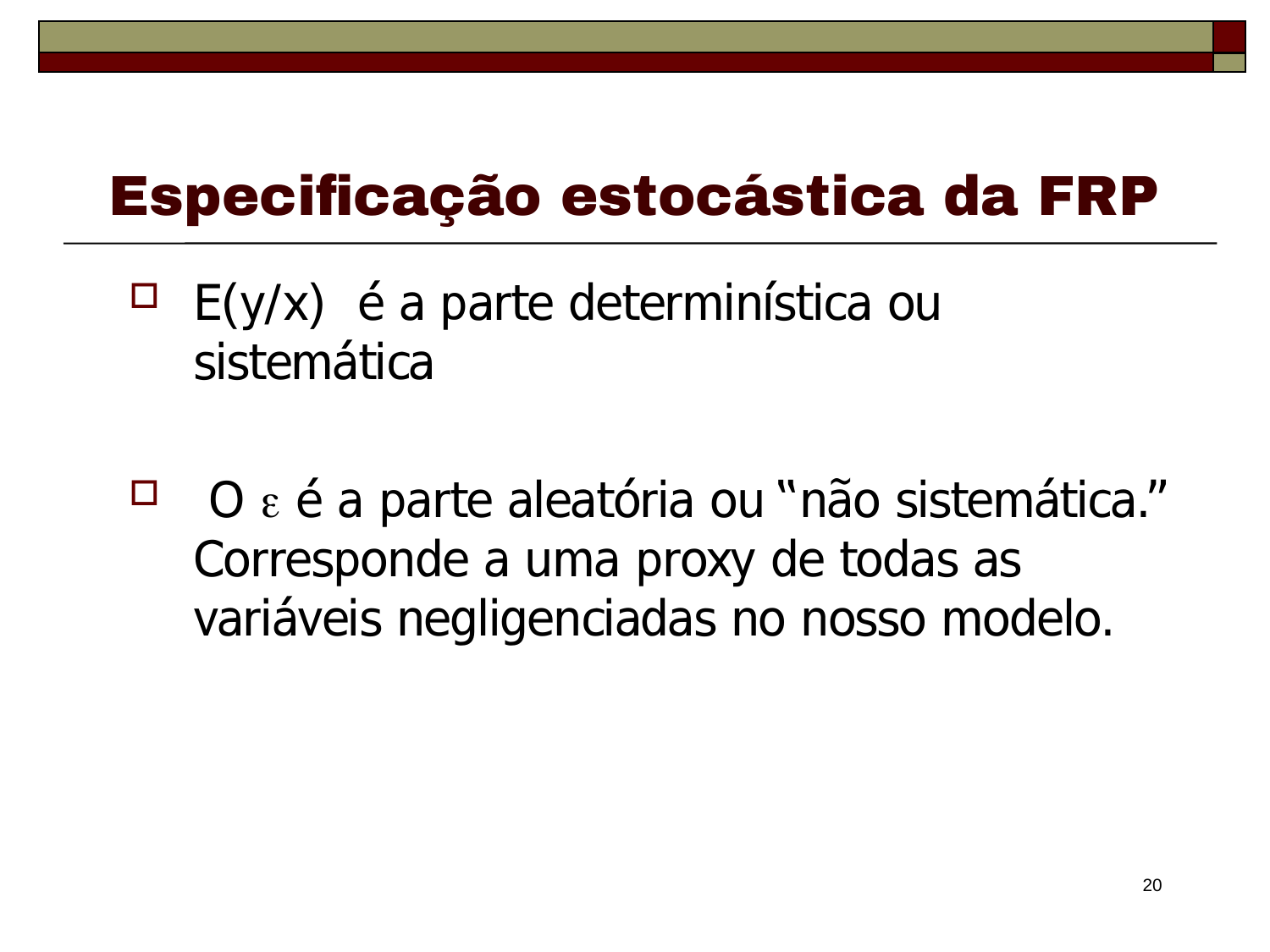

# Especificação estocástica da FRP
E(y/x)  é a parte determinística ou sistemática

 O ε é a parte aleatória ou “não sistemática.” Corresponde a uma proxy de todas as variáveis negligenciadas no nosso modelo.
20